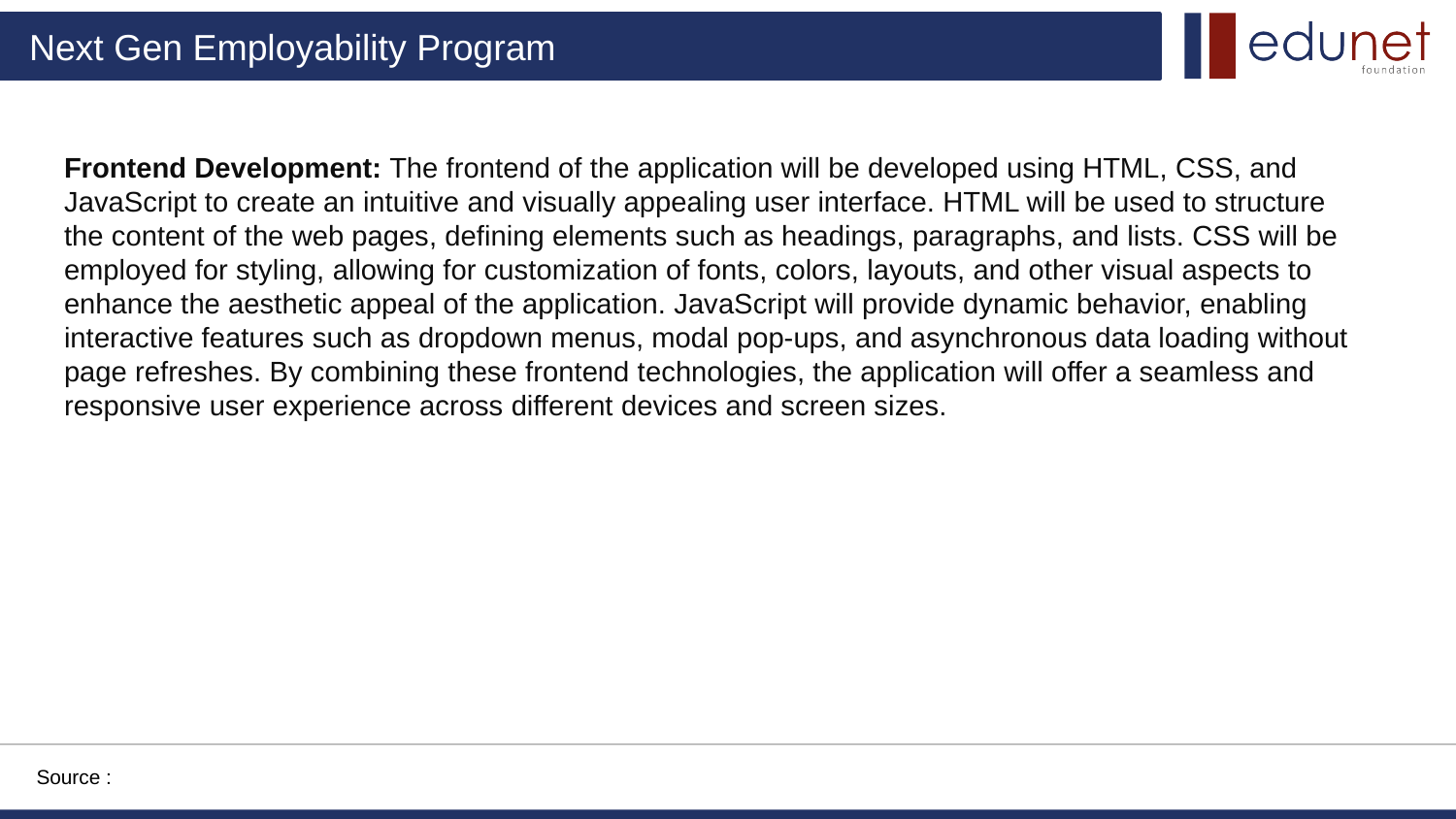

Frontend Development: The frontend of the application will be developed using HTML, CSS, and JavaScript to create an intuitive and visually appealing user interface. HTML will be used to structure the content of the web pages, defining elements such as headings, paragraphs, and lists. CSS will be employed for styling, allowing for customization of fonts, colors, layouts, and other visual aspects to enhance the aesthetic appeal of the application. JavaScript will provide dynamic behavior, enabling interactive features such as dropdown menus, modal pop-ups, and asynchronous data loading without page refreshes. By combining these frontend technologies, the application will offer a seamless and responsive user experience across different devices and screen sizes.
Source :